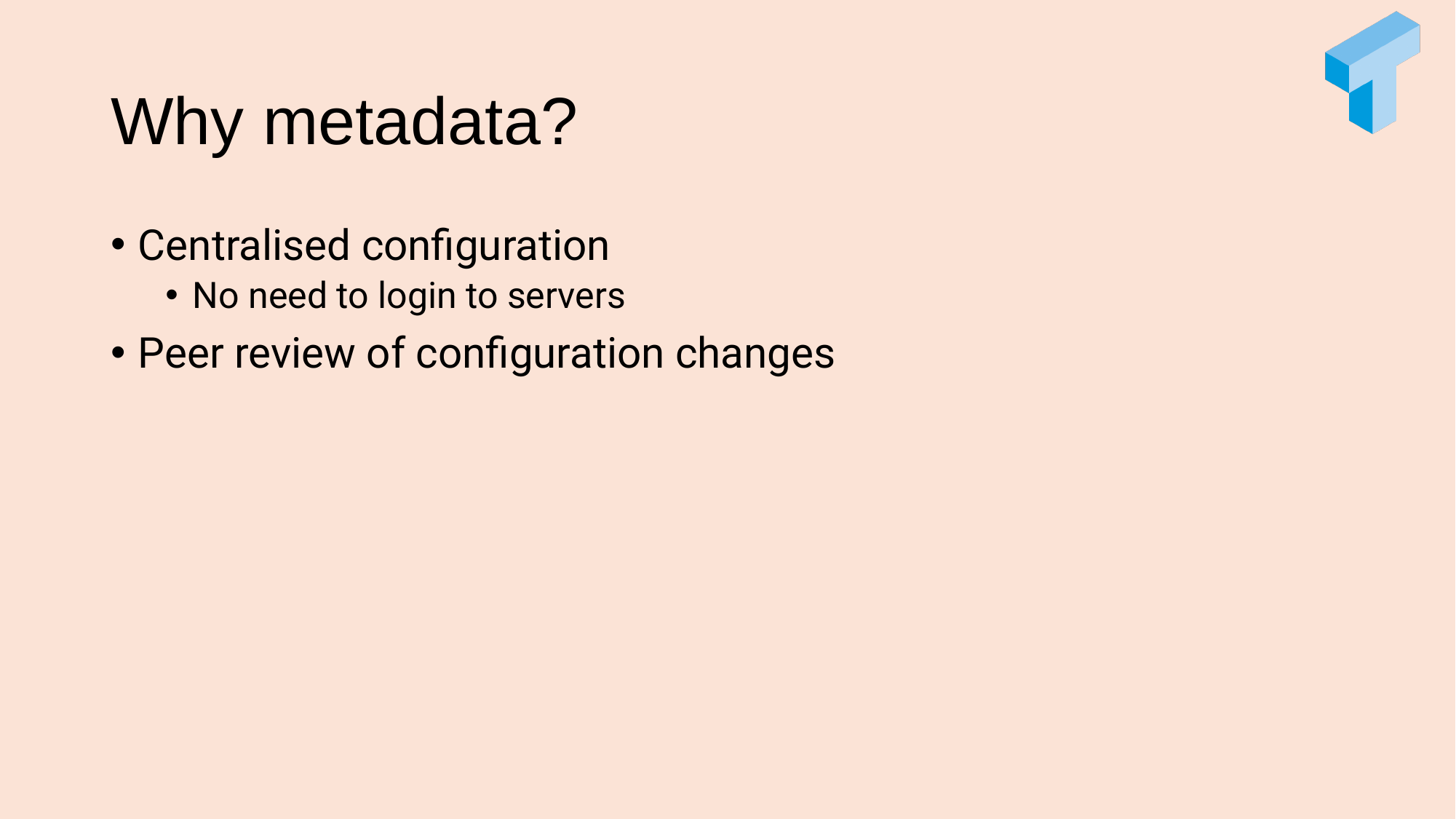

# Why metadata?
Centralised configuration
No need to login to servers
Peer review of configuration changes